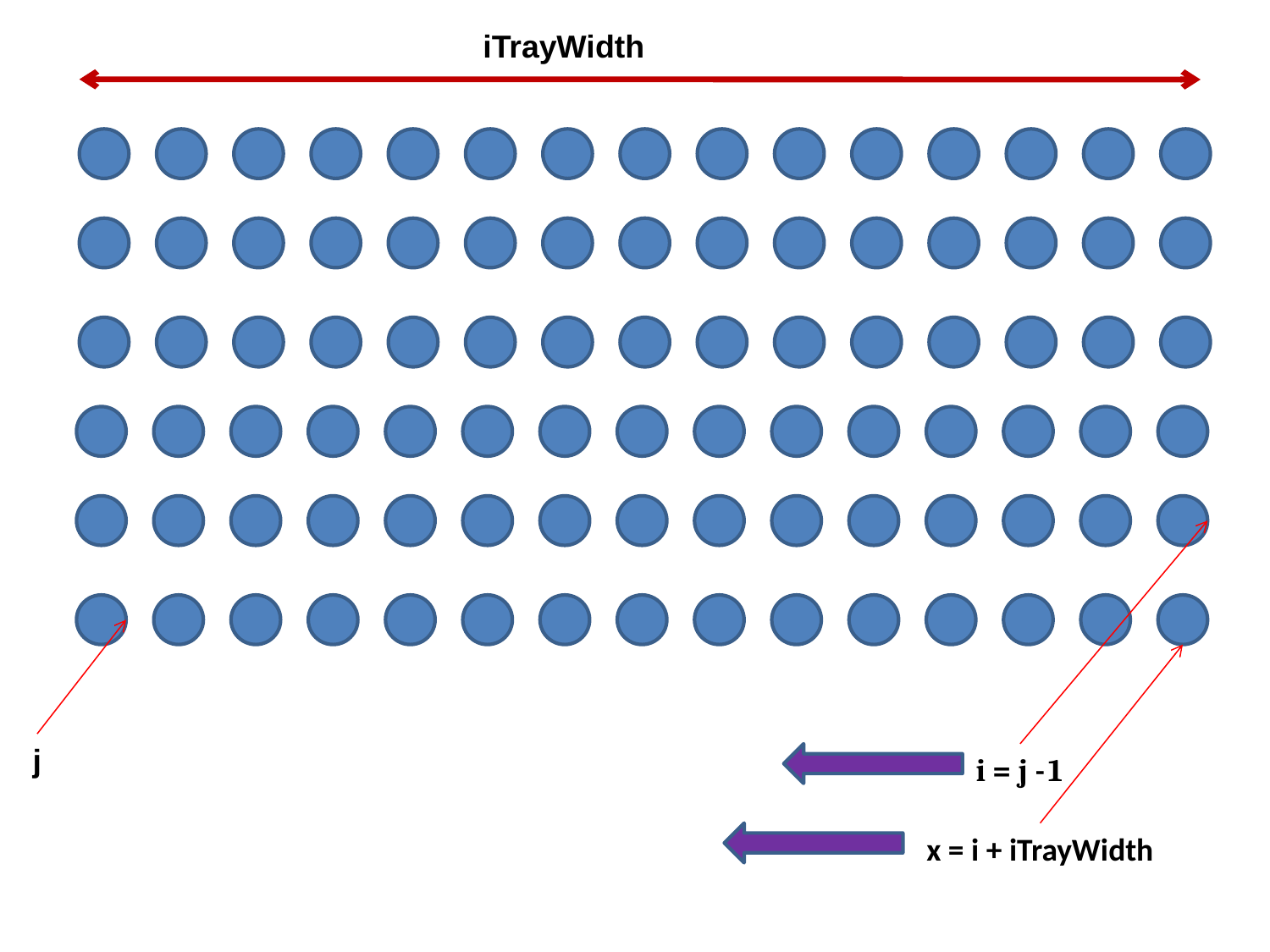

iTrayWidth

j

i = j -1

x = i + iTrayWidth